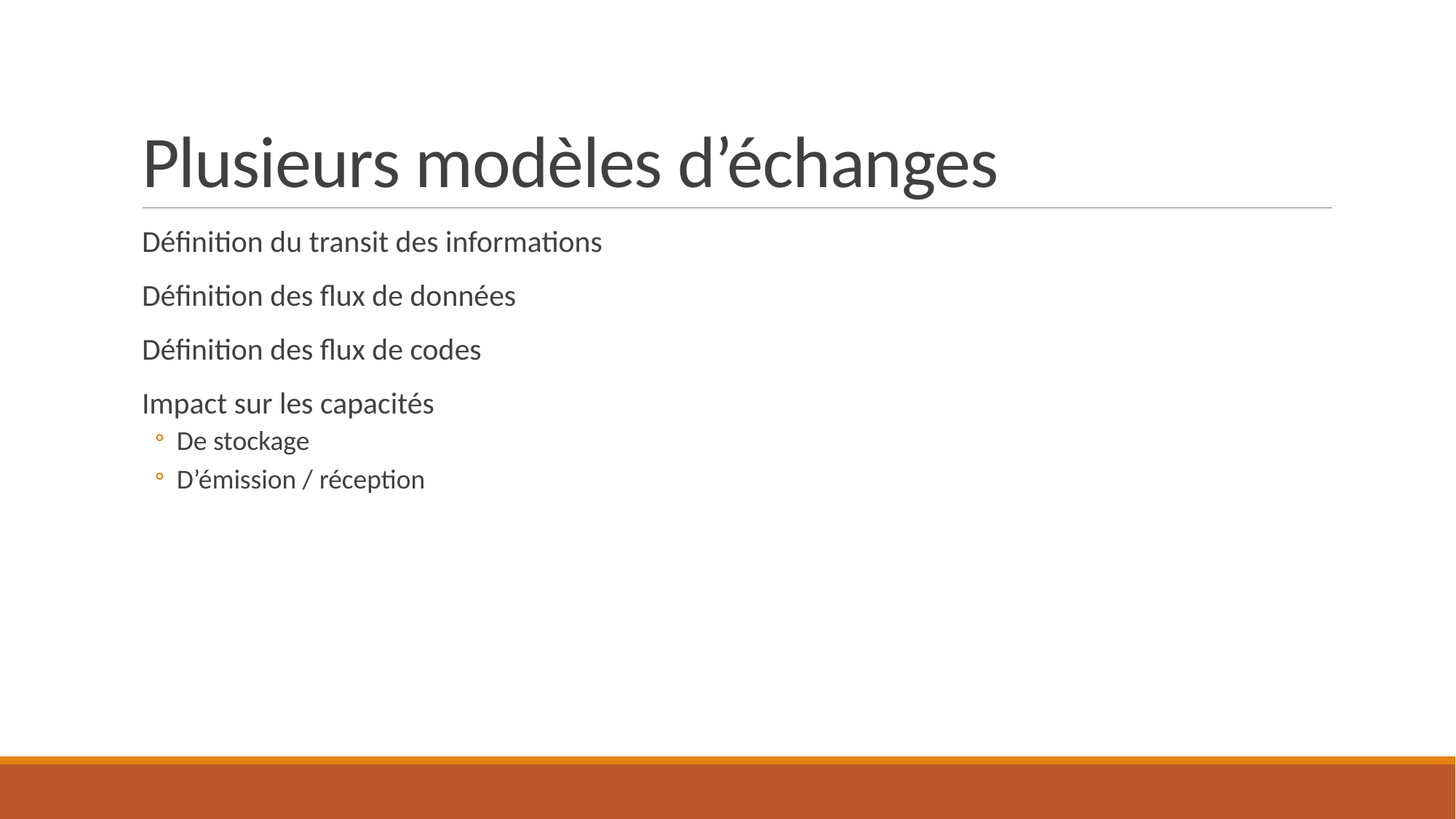

# Plusieurs modèles d’échanges
Définition du transit des informations
Définition des flux de données
Définition des flux de codes
Impact sur les capacités
De stockage
D’émission / réception